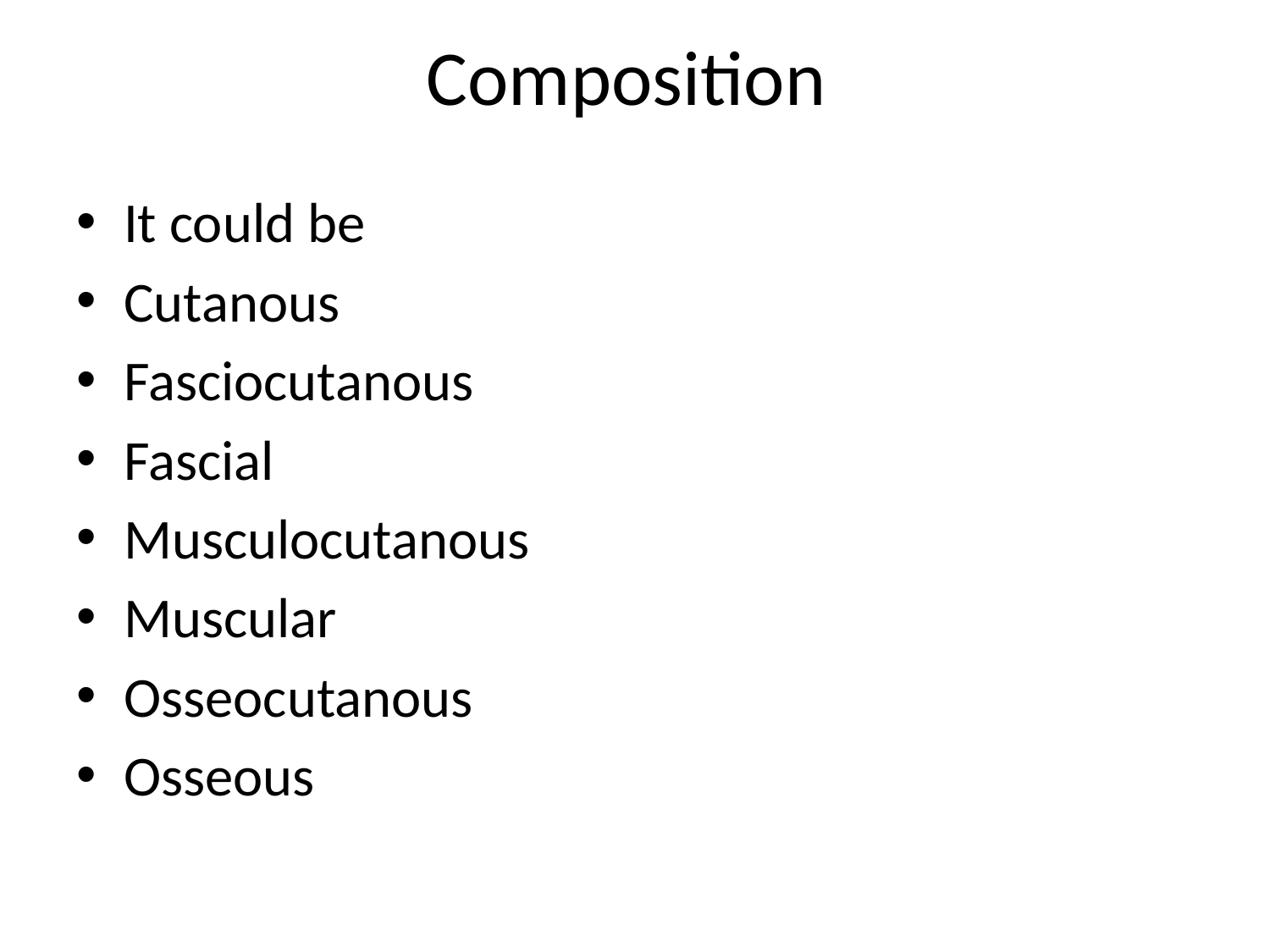

# Composition
It could be
Cutanous
Fasciocutanous
Fascial
Musculocutanous
Muscular
Osseocutanous
Osseous